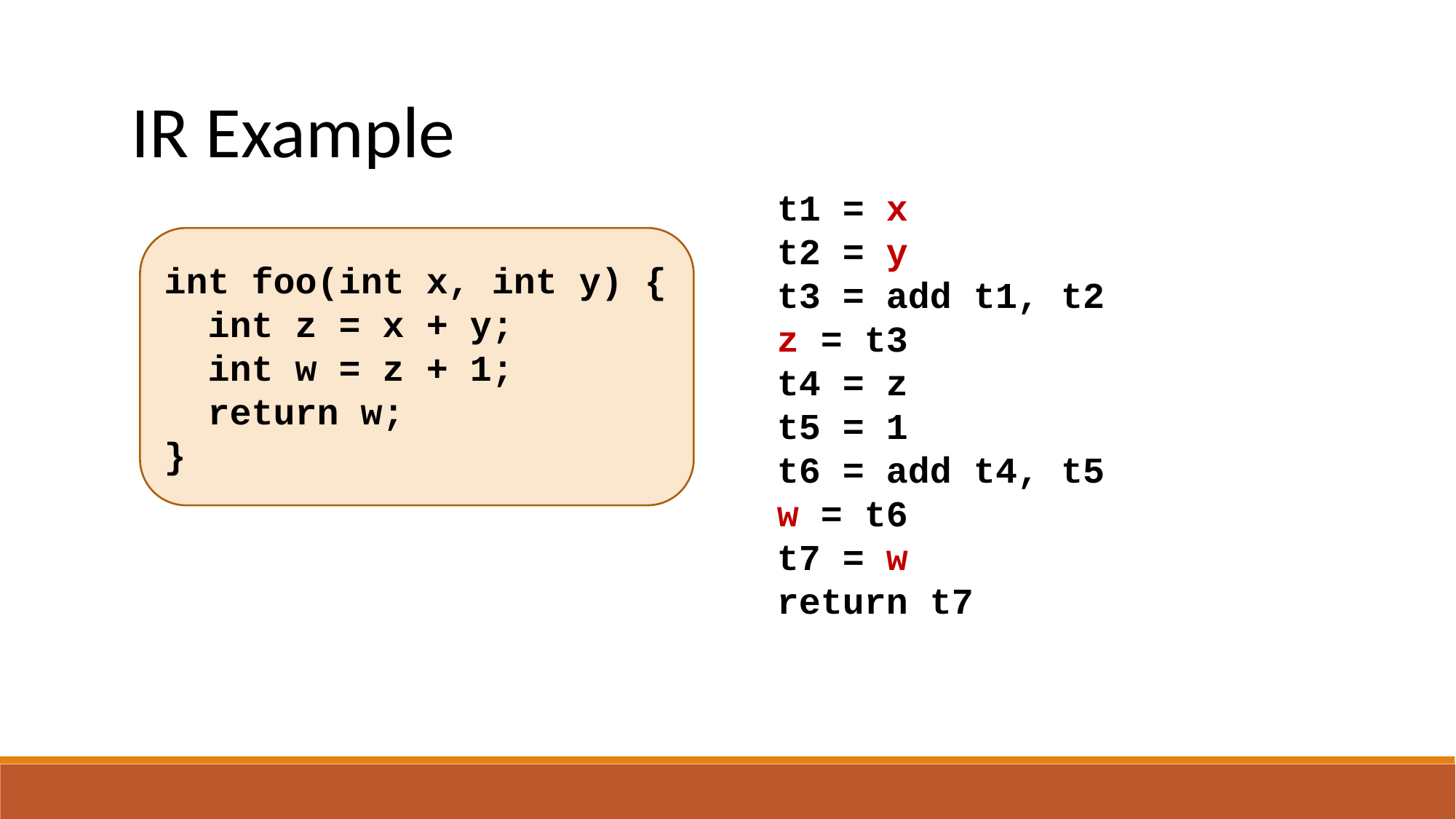

IR Example
t1 = x
t2 = y
t3 = add t1, t2
z = t3
t4 = z
t5 = 1
t6 = add t4, t5
w = t6
t7 = w
return t7

int foo(int x, int y) {
  int z = x + y;
  int w = z + 1;
  return w;
}